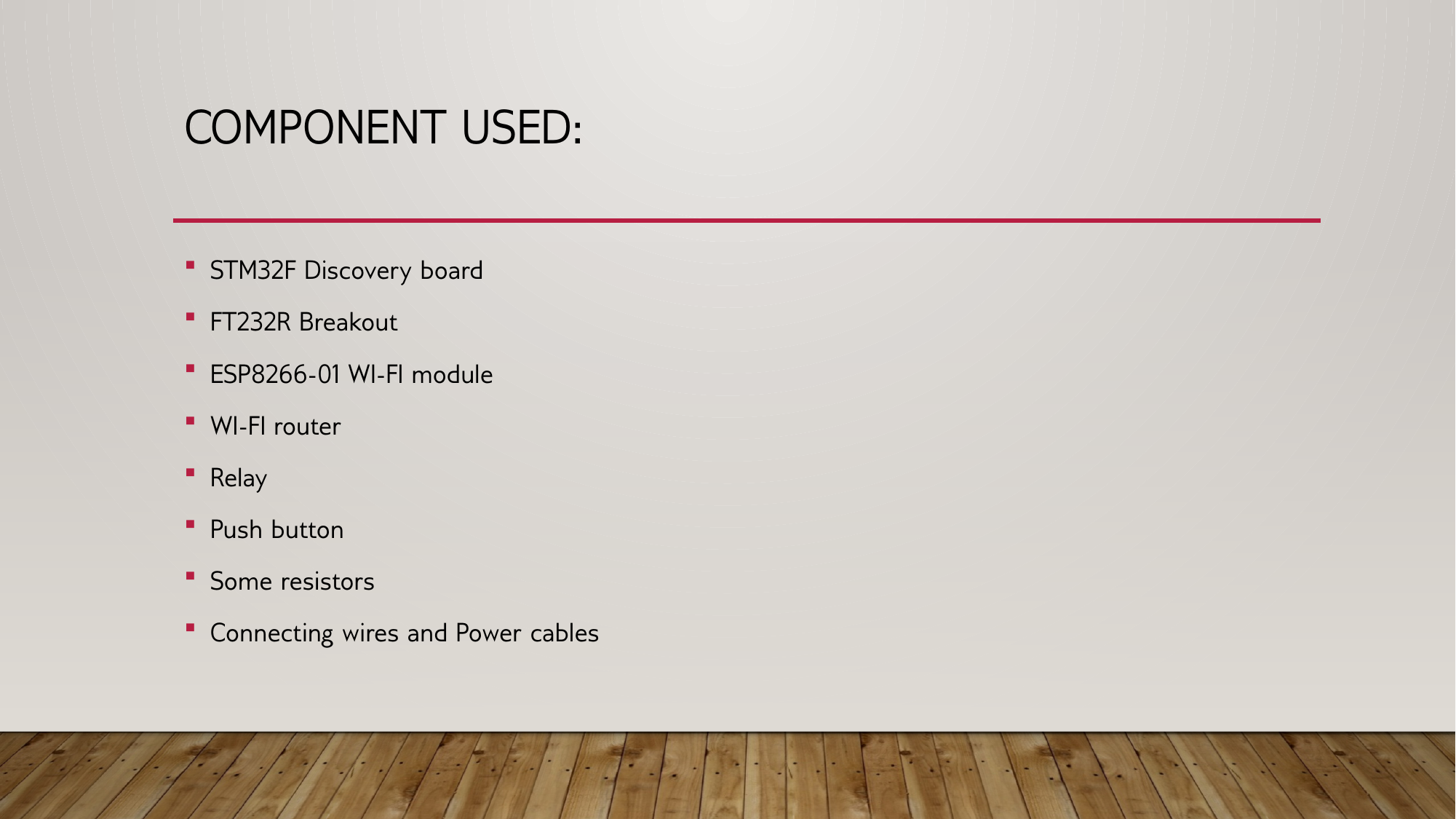

# Component used:
STM32F Discovery board
FT232R Breakout
ESP8266-01 WI-FI module
WI-FI router
Relay
Push button
Some resistors
Connecting wires and Power cables